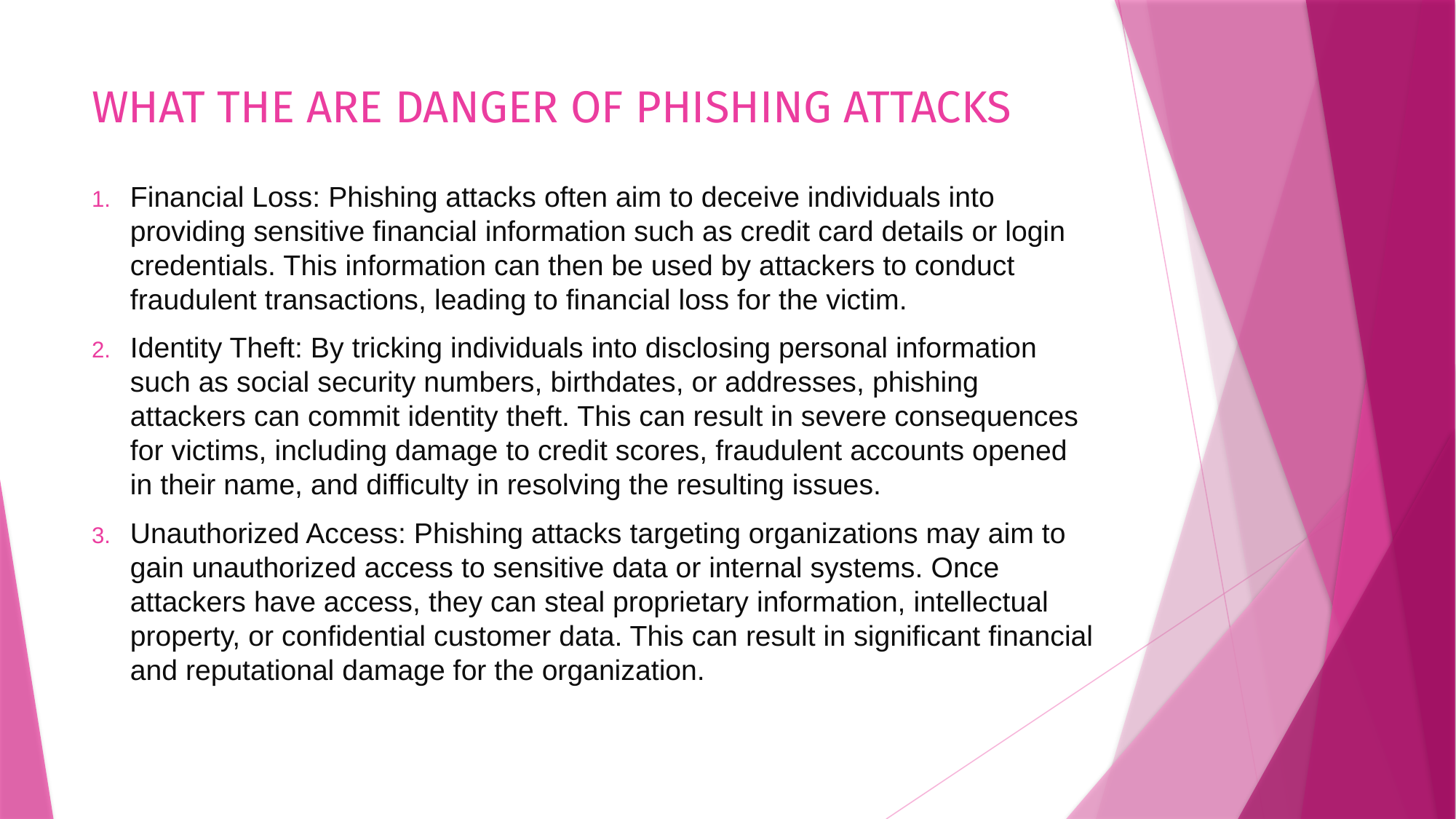

# WHAT THE ARE DANGER OF PHISHING ATTACKS
Financial Loss: Phishing attacks often aim to deceive individuals into providing sensitive financial information such as credit card details or login credentials. This information can then be used by attackers to conduct fraudulent transactions, leading to financial loss for the victim.
Identity Theft: By tricking individuals into disclosing personal information such as social security numbers, birthdates, or addresses, phishing attackers can commit identity theft. This can result in severe consequences for victims, including damage to credit scores, fraudulent accounts opened in their name, and difficulty in resolving the resulting issues.
Unauthorized Access: Phishing attacks targeting organizations may aim to gain unauthorized access to sensitive data or internal systems. Once attackers have access, they can steal proprietary information, intellectual property, or confidential customer data. This can result in significant financial and reputational damage for the organization.